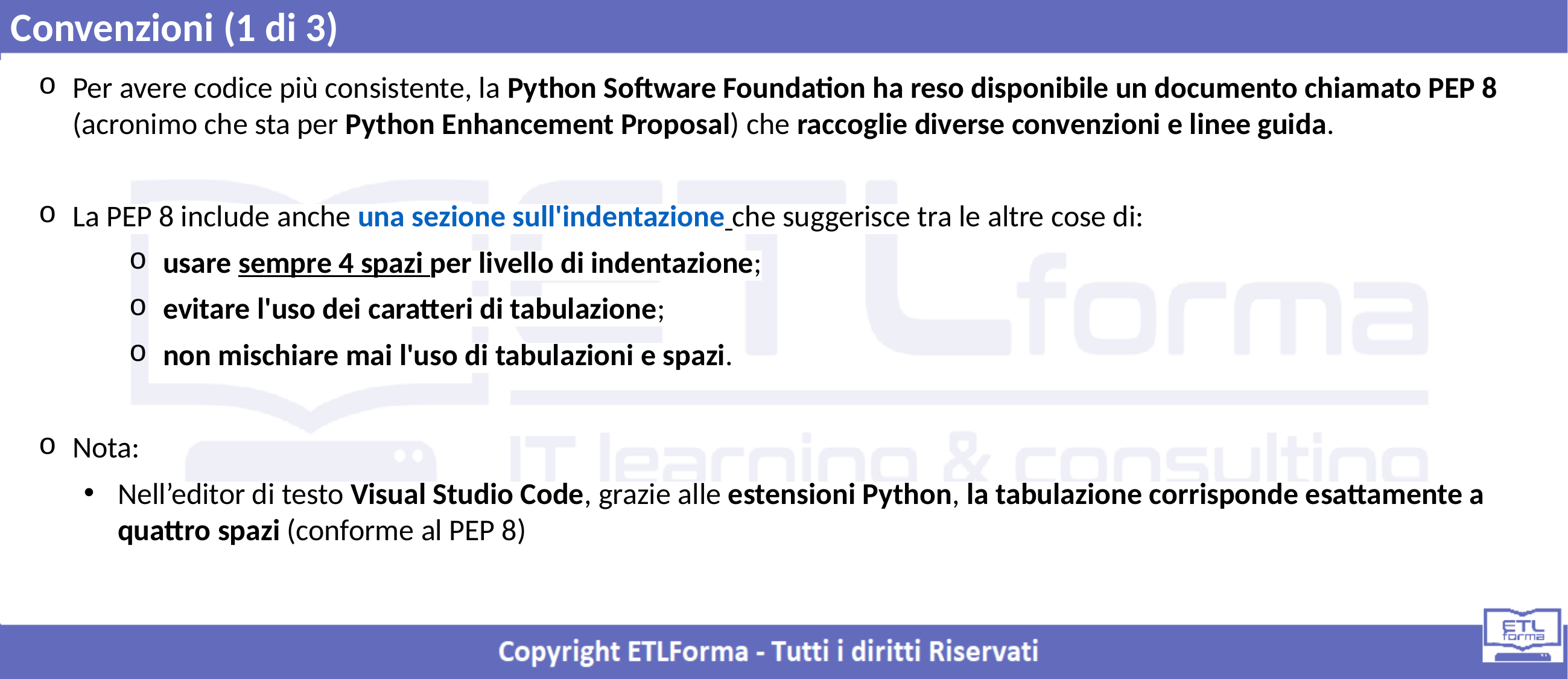

Convenzioni (1 di 3)
Per avere codice più consistente, la Python Software Foundation ha reso disponibile un documento chiamato PEP 8 (acronimo che sta per Python Enhancement Proposal) che raccoglie diverse convenzioni e linee guida.

La PEP 8 include anche una sezione sull'indentazione che suggerisce tra le altre cose di:
usare sempre 4 spazi per livello di indentazione;
evitare l'uso dei caratteri di tabulazione;
non mischiare mai l'uso di tabulazioni e spazi.

Nota:
Nell’editor di testo Visual Studio Code, grazie alle estensioni Python, la tabulazione corrisponde esattamente a quattro spazi (conforme al PEP 8)